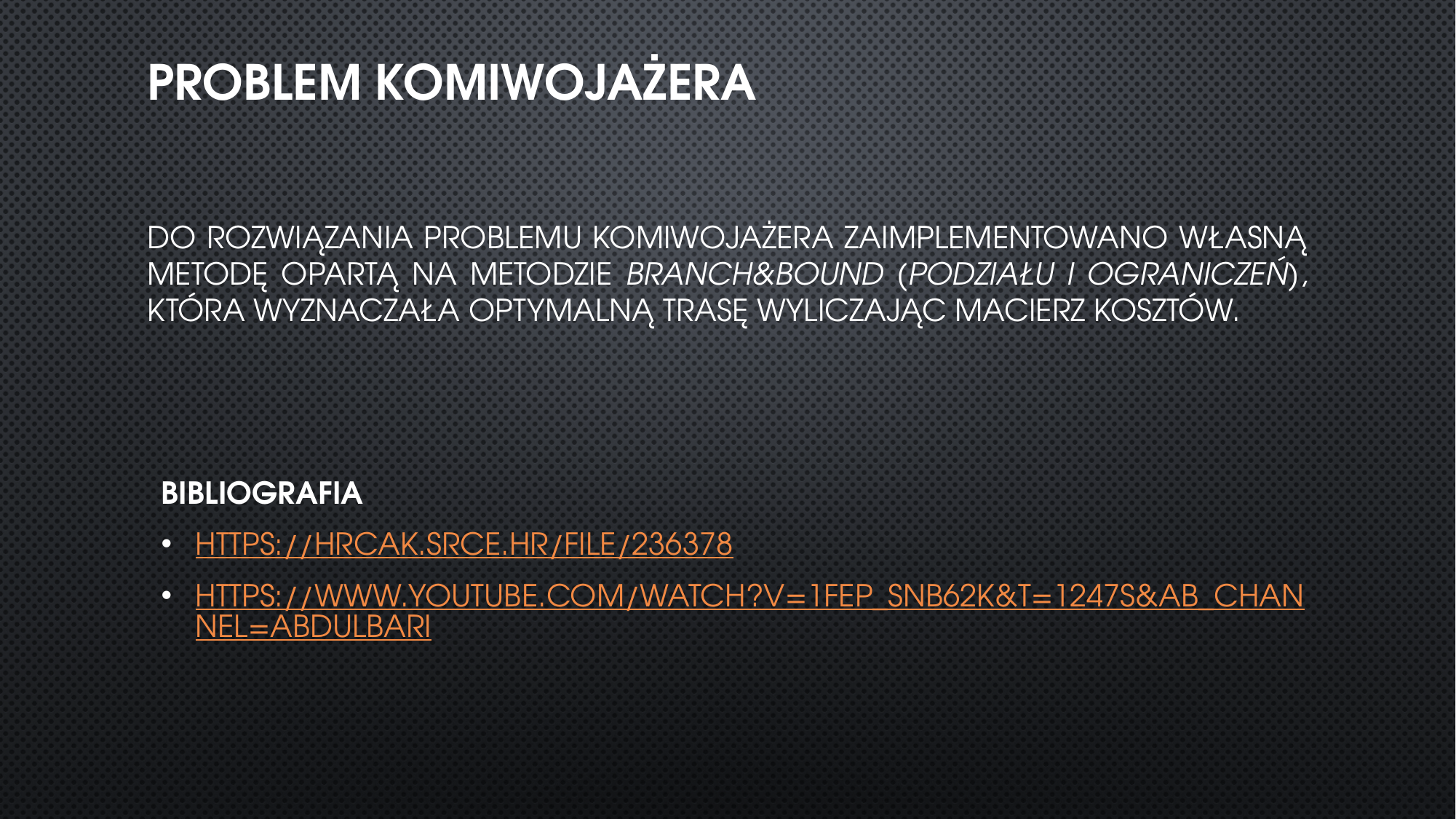

# Problem komiwojażera
Do rozwiązania problemu komiwojażera zaimplementowano własną metodę opartą na metodzie Branch&Bound (Podziału i Ograniczeń), która wyznaczała optymalną trasę wyliczając macierz kosztów.
Bibliografia
https://hrcak.srce.hr/file/236378
https://www.youtube.com/watch?v=1FEP_sNb62k&t=1247s&ab_channel=AbdulBari